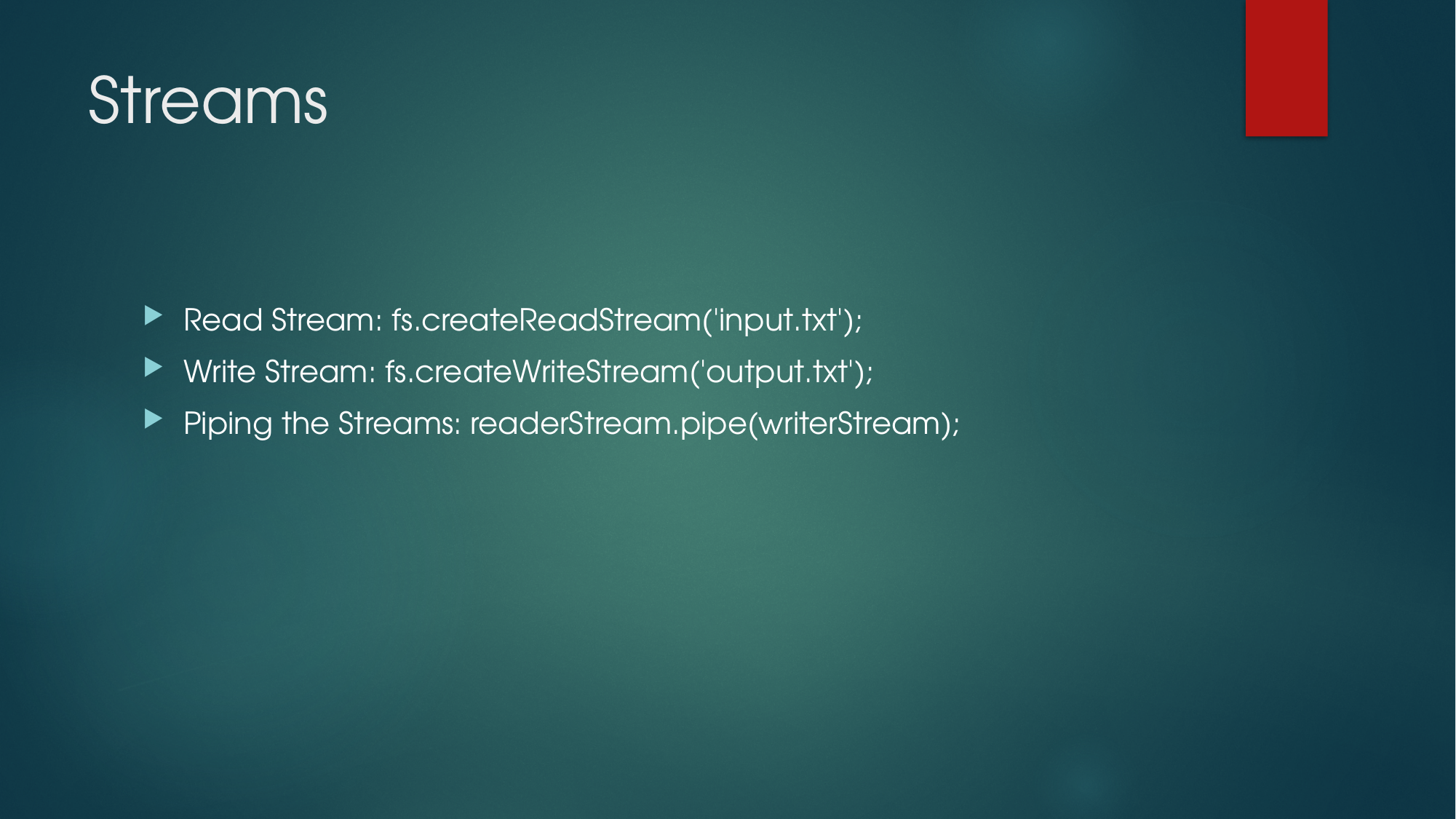

# Streams
Read Stream: fs.createReadStream('input.txt');
Write Stream: fs.createWriteStream('output.txt');
Piping the Streams: readerStream.pipe(writerStream);